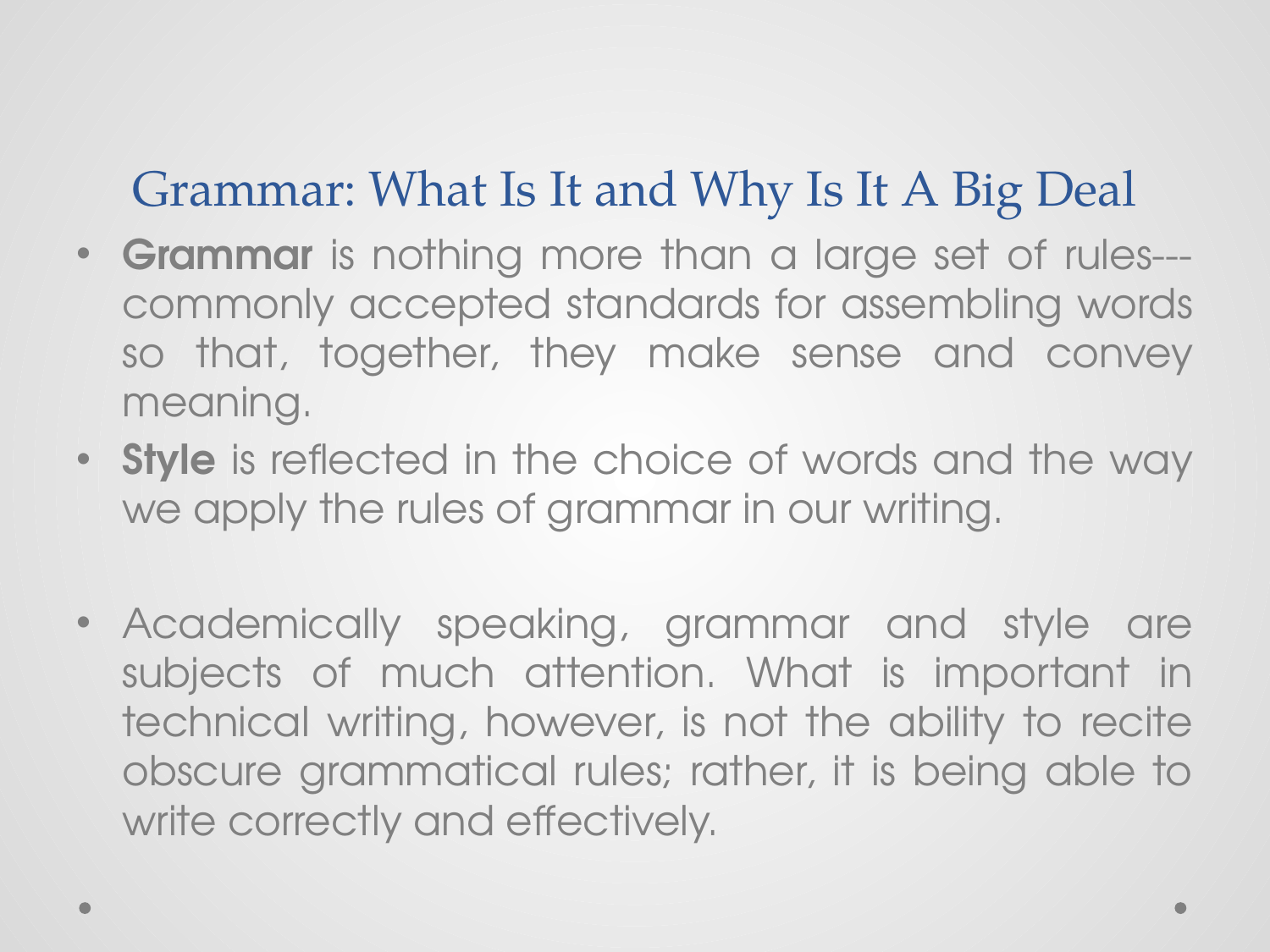

# Grammar: What Is It and Why Is It A Big Deal
Grammar is nothing more than a large set of rules--- commonly accepted standards for assembling words so that, together, they make sense and convey meaning.
Style is reflected in the choice of words and the way we apply the rules of grammar in our writing.

Academically speaking, grammar and style are subjects of much attention. What is important in technical writing, however, is not the ability to recite obscure grammatical rules; rather, it is being able to write correctly and effectively.